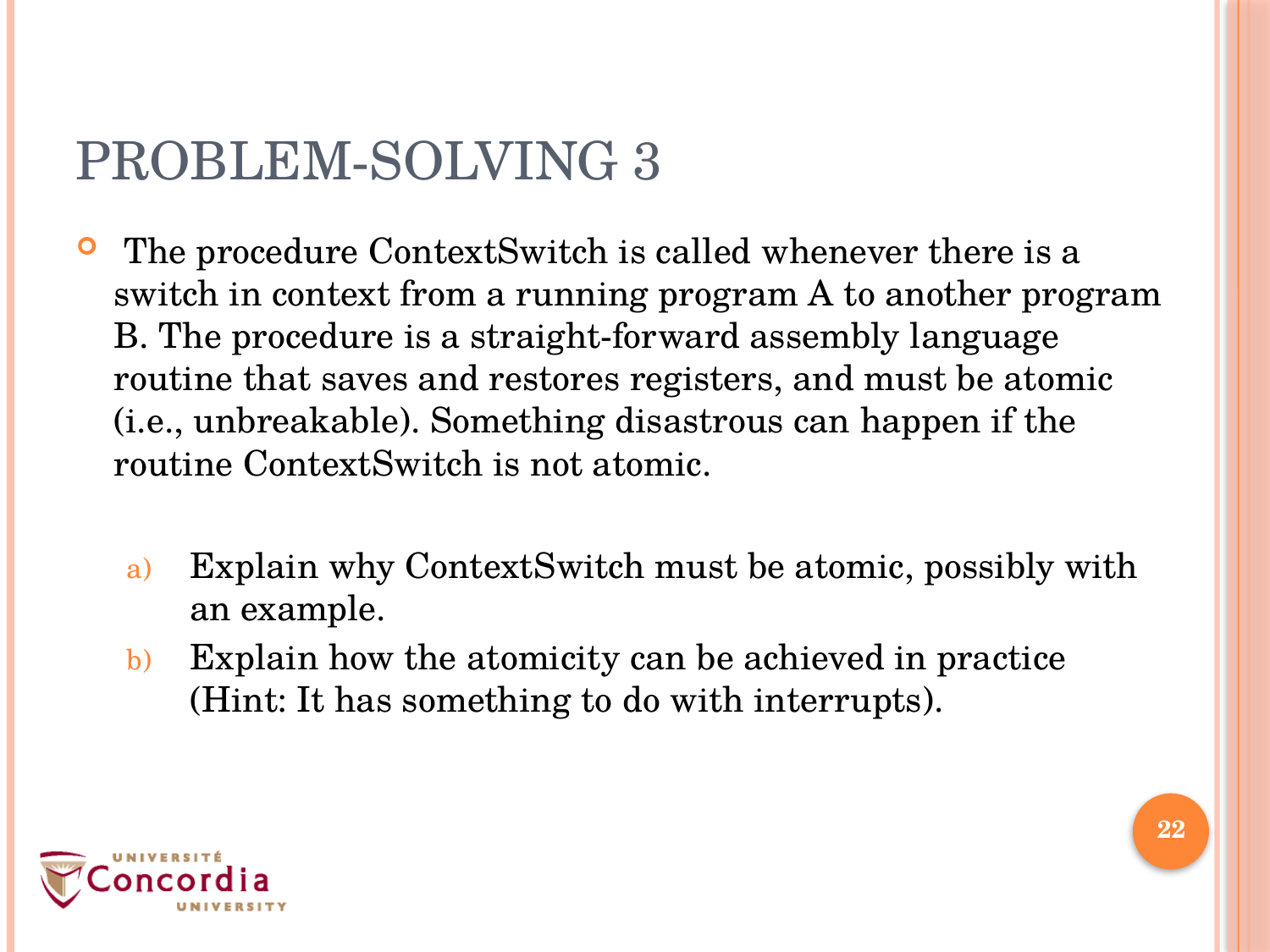

# Problem-Solving 3
 The procedure ContextSwitch is called whenever there is a switch in context from a running program A to another program B. The procedure is a straight-forward assembly language routine that saves and restores registers, and must be atomic (i.e., unbreakable). Something disastrous can happen if the routine ContextSwitch is not atomic.

Explain why ContextSwitch must be atomic, possibly with an example.
Explain how the atomicity can be achieved in practice (Hint: It has something to do with interrupts).
22